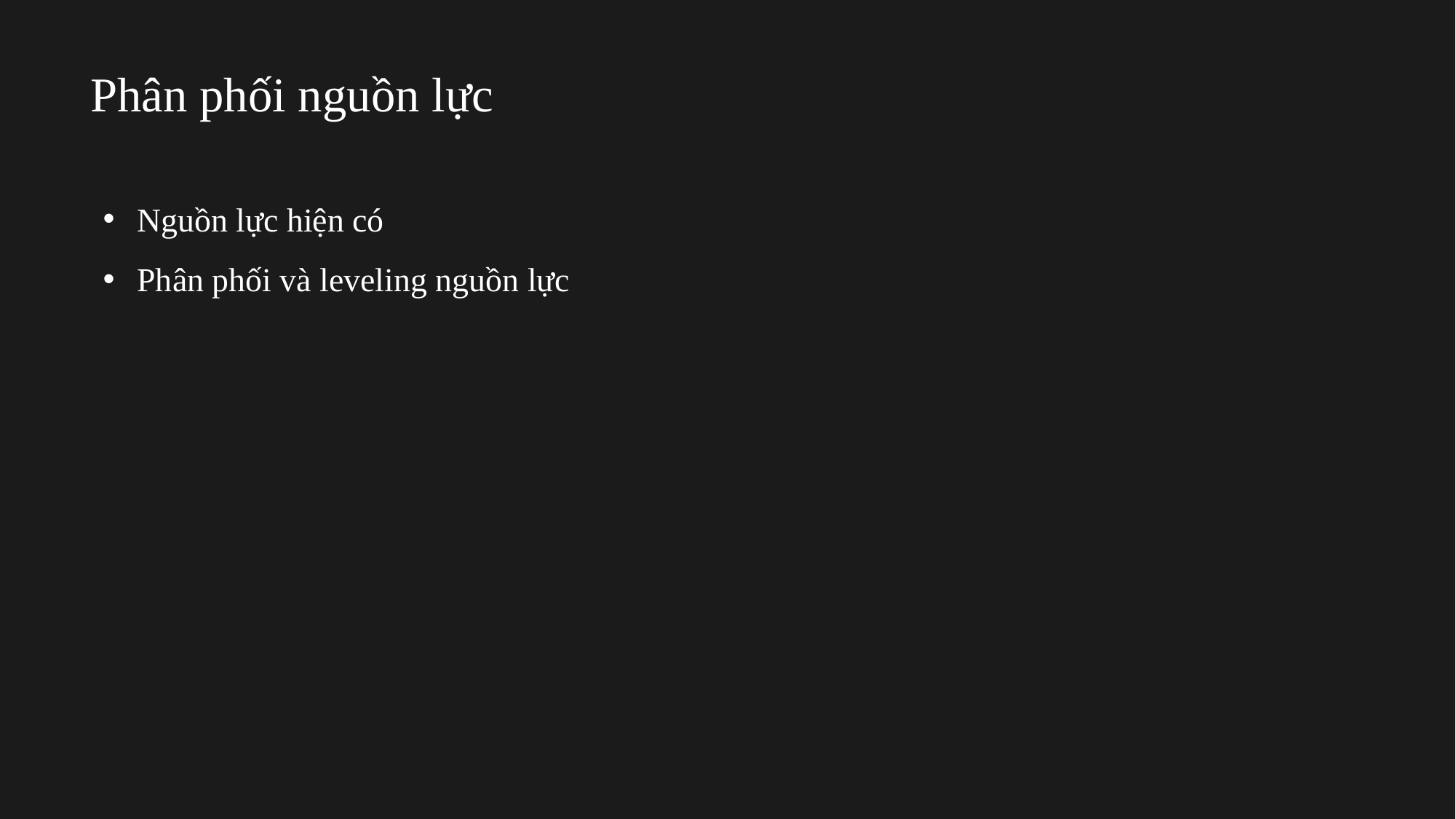

# Phân phối nguồn lực
Nguồn lực hiện có
Phân phối và leveling nguồn lực